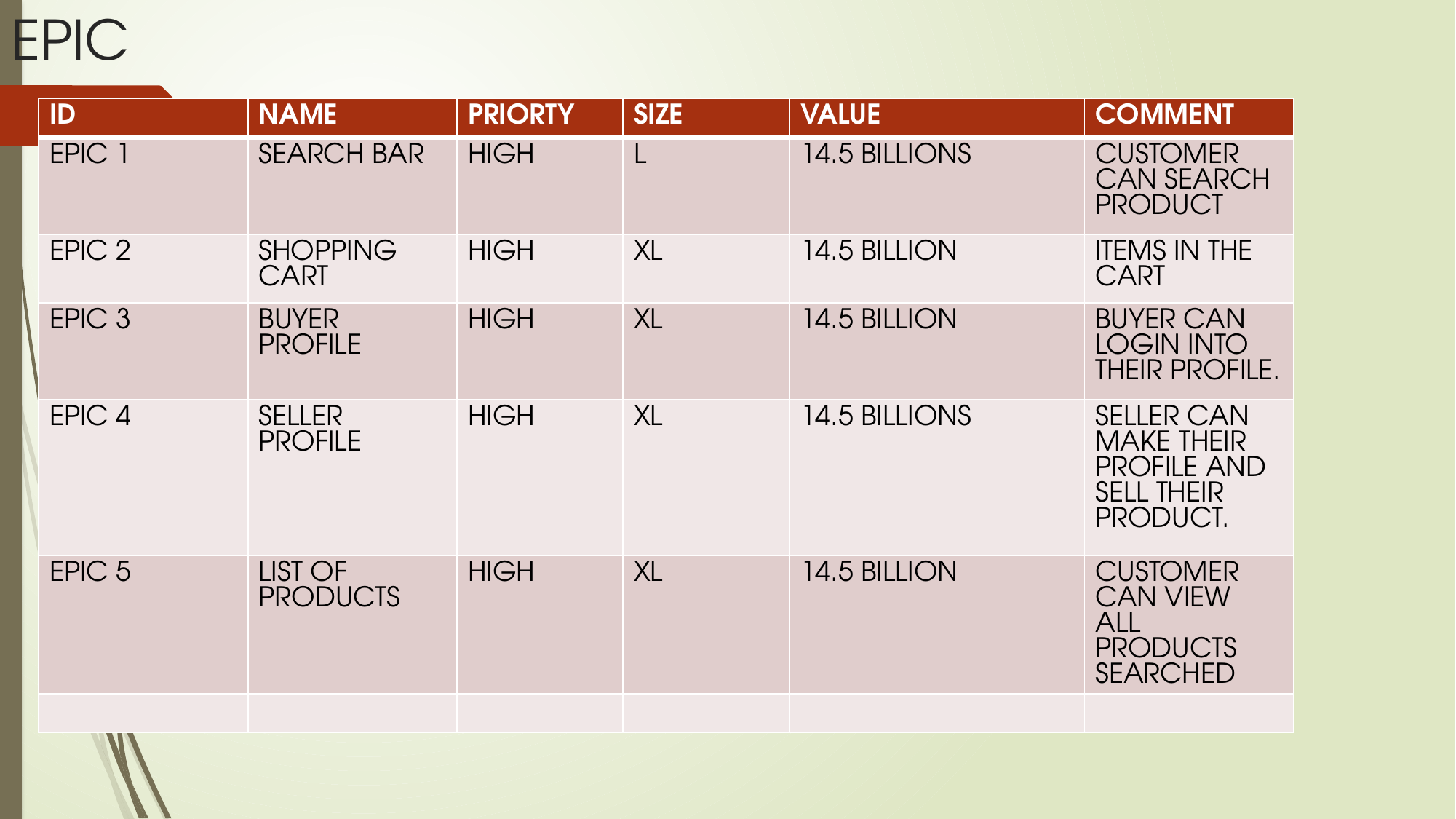

# EPIC
| ID | NAME | PRIORTY | SIZE | VALUE | COMMENT |
| --- | --- | --- | --- | --- | --- |
| EPIC 1 | SEARCH BAR | HIGH | L | 14.5 BILLIONS | CUSTOMER CAN SEARCH PRODUCT |
| EPIC 2 | SHOPPING CART | HIGH | XL | 14.5 BILLION | ITEMS IN THE CART |
| EPIC 3 | BUYER PROFILE | HIGH | XL | 14.5 BILLION | BUYER CAN LOGIN INTO THEIR PROFILE. |
| EPIC 4 | SELLER PROFILE | HIGH | XL | 14.5 BILLIONS | SELLER CAN MAKE THEIR PROFILE AND SELL THEIR PRODUCT. |
| EPIC 5 | LIST OF PRODUCTS | HIGH | XL | 14.5 BILLION | CUSTOMER CAN VIEW ALL PRODUCTS SEARCHED |
|  |  |  |  |  |  |